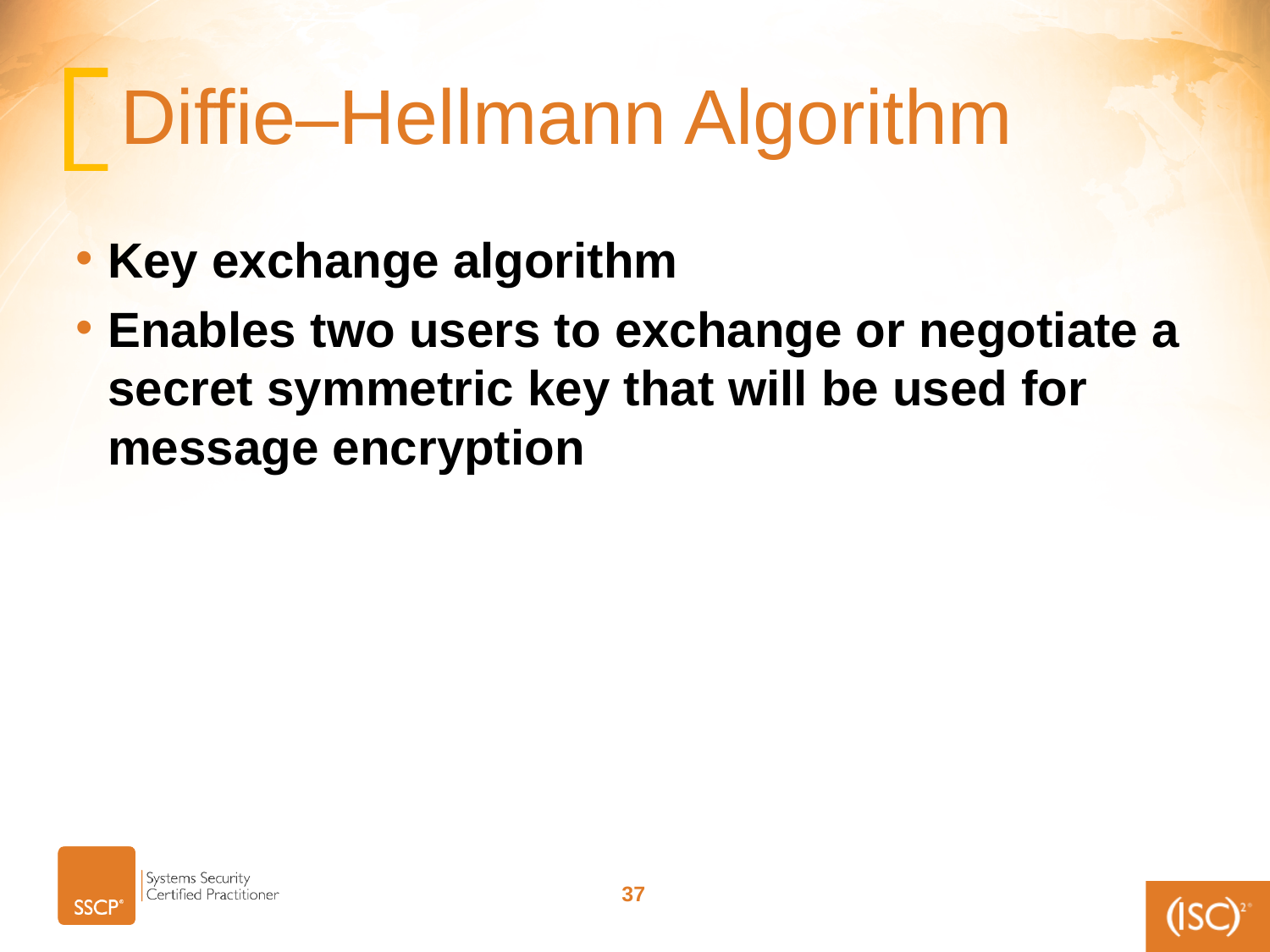

# Diffie–Hellmann Algorithm
Key exchange algorithm
Enables two users to exchange or negotiate a secret symmetric key that will be used for message encryption